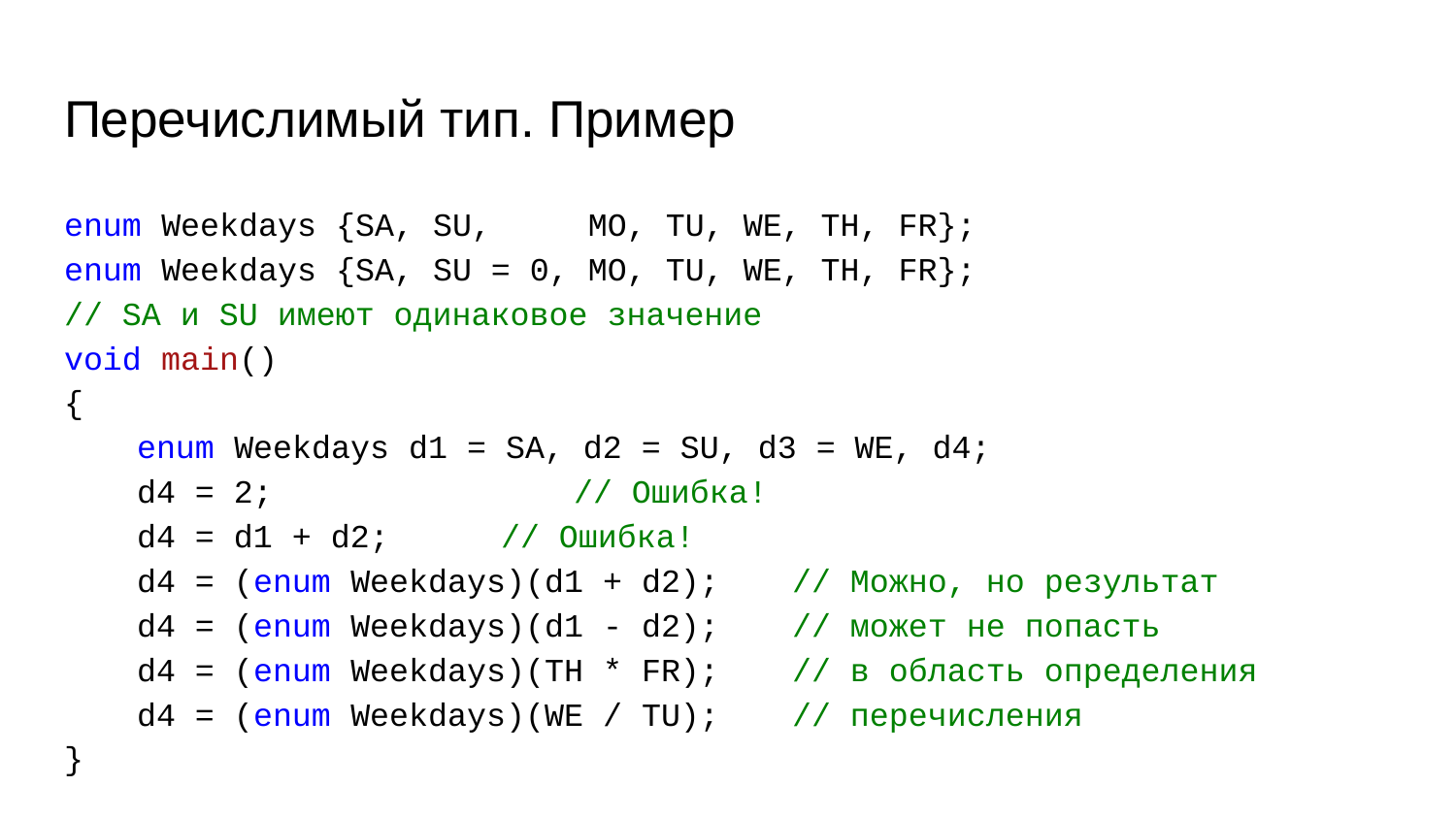

# Перечислимый тип. Пример
enum Weekdays {SA, SU,     MO, TU, WE, TH, FR};
enum Weekdays {SA, SU = 0, MO, TU, WE, TH, FR};
// SA и SU имеют одинаковое значение
void main()
{
enum Weekdays d1 = SA, d2 = SU, d3 = WE, d4;
d4 = 2; 		// Ошибка!
d4 = d1 + d2; 	// Ошибка!
d4 = (enum Weekdays)(d1 + d2); 	// Можно, но результат
d4 = (enum Weekdays)(d1 - d2); 	// может не попасть
d4 = (enum Weekdays)(TH * FR); 	// в область определения
d4 = (enum Weekdays)(WE / TU); 	// перечисления
}